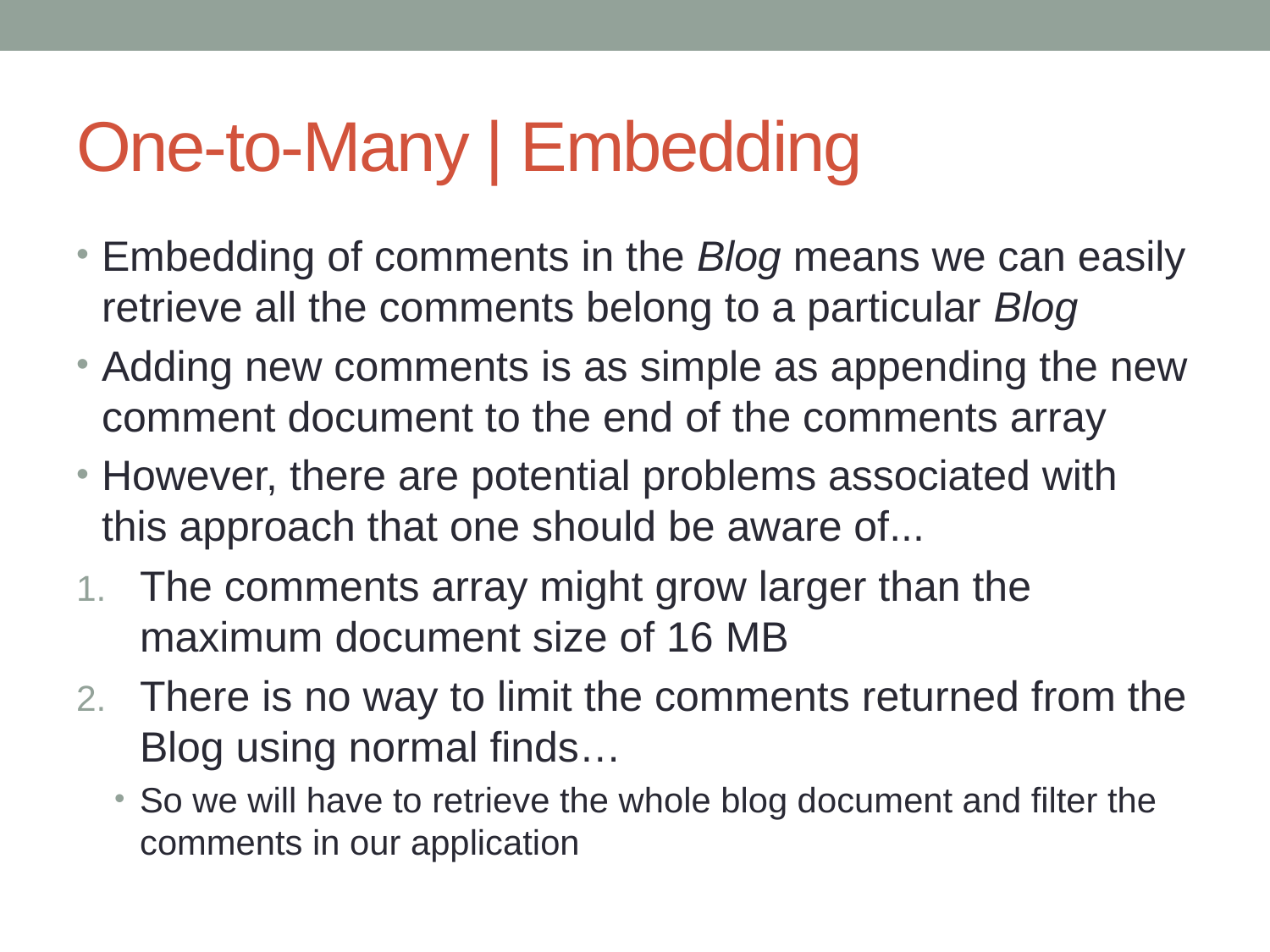

# One-to-Many | Embedding
Embedding of comments in the Blog means we can easily retrieve all the comments belong to a particular Blog
Adding new comments is as simple as appending the new comment document to the end of the comments array
However, there are potential problems associated with this approach that one should be aware of...
The comments array might grow larger than the maximum document size of 16 MB
There is no way to limit the comments returned from the Blog using normal finds…
So we will have to retrieve the whole blog document and filter the comments in our application